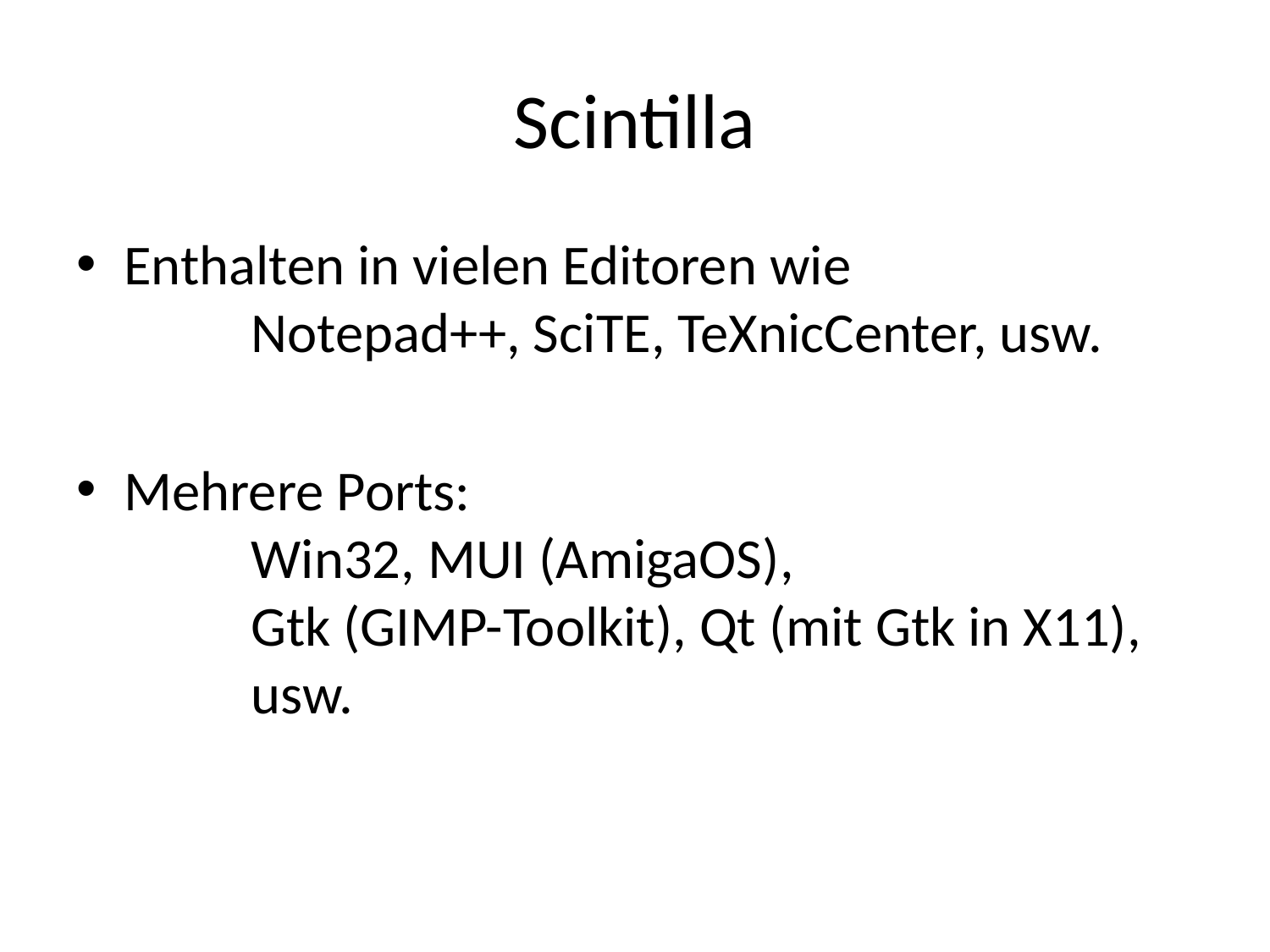

# Scintilla
Enthalten in vielen Editoren wie
	Notepad++, SciTE, TeXnicCenter, usw.

Mehrere Ports:
	Win32, MUI (AmigaOS),
	Gtk (GIMP-Toolkit), Qt (mit Gtk in X11),	usw.